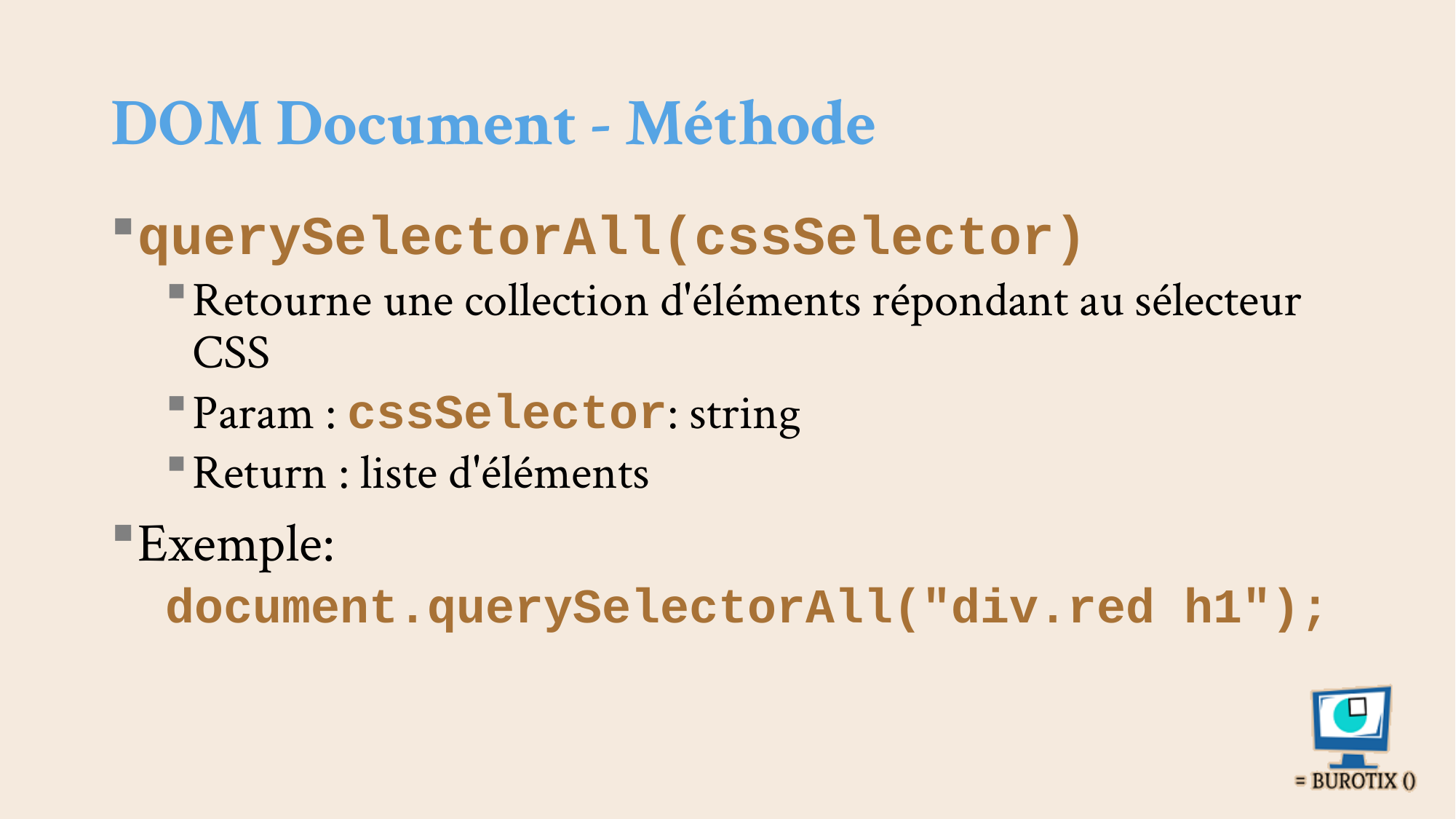

# DOM Document - Méthode
querySelectorAll(cssSelector)
Retourne une collection d'éléments répondant au sélecteur CSS
Param : cssSelector: string
Return : liste d'éléments
Exemple:
document.querySelectorAll("div.red h1");